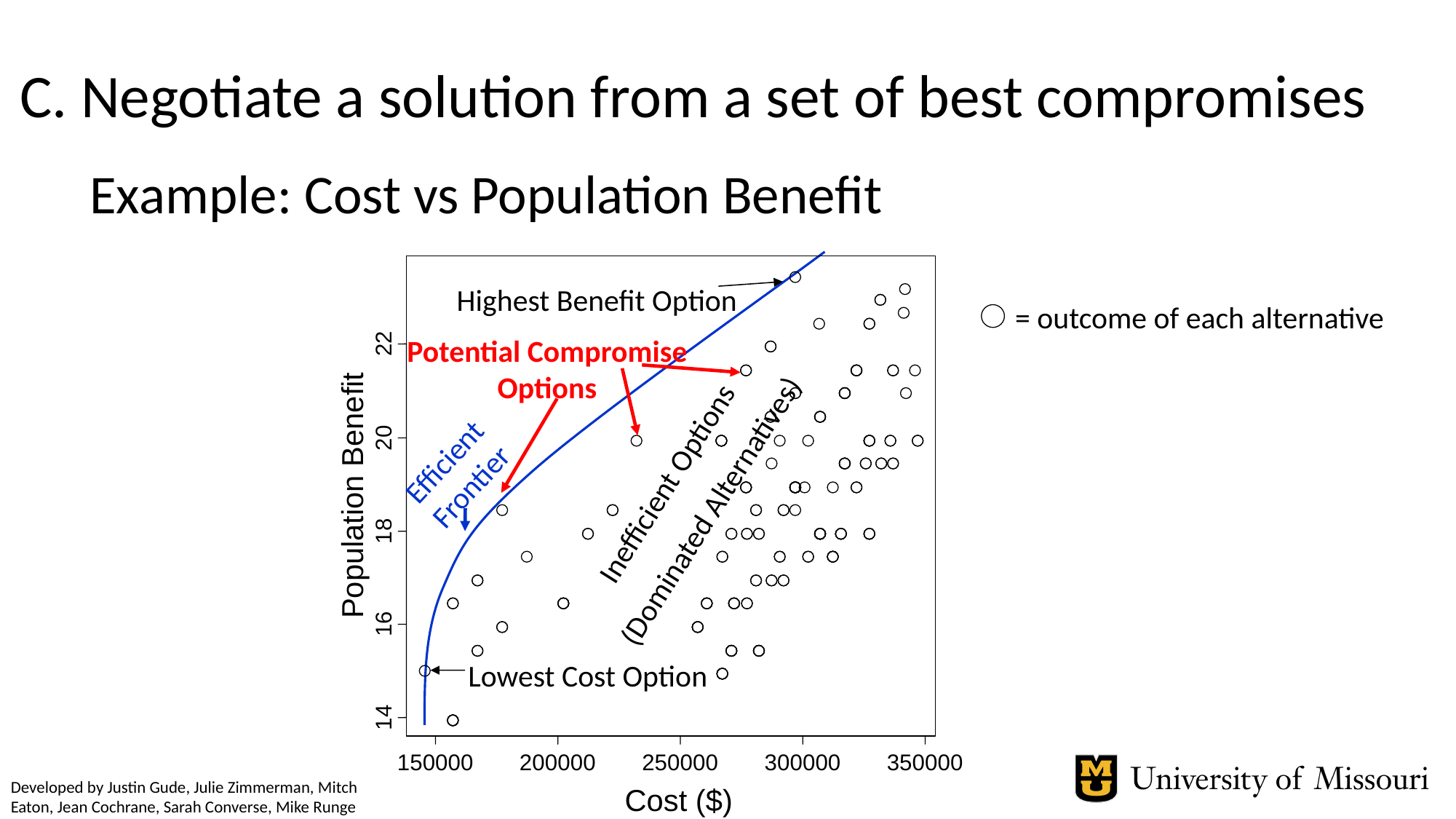

# C. Negotiate a solution from a set of best compromises
Example: Cost vs Population Benefit

Highest Benefit Option

= outcome of each alternative

Potential Compromise Options
22

Efficient Frontier

20

Inefficient Options
(Dominated Alternatives)

Population Benefit

18

16

Lowest Cost Option

14

150000
200000
250000
300000
350000
Developed by Justin Gude, Julie Zimmerman, Mitch Eaton, Jean Cochrane, Sarah Converse, Mike Runge
Cost ($)